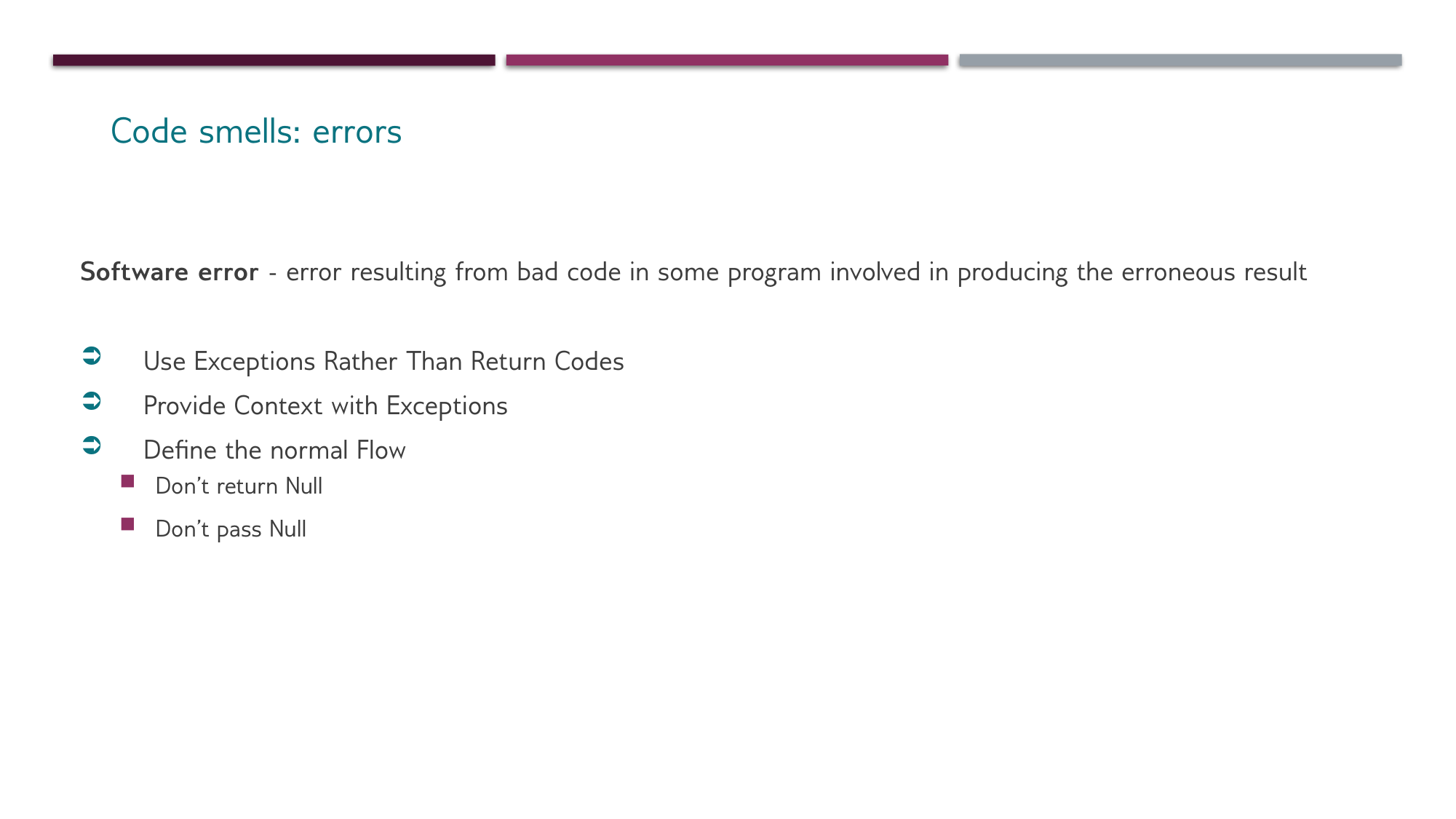

# Error handling
Code smells: errors
Software error - error resulting from bad code in some program involved in producing the erroneous result

Use Exceptions Rather Than Return Codes
Provide Context with Exceptions
Define the normal Flow
Don’t return Null
Don’t pass Null